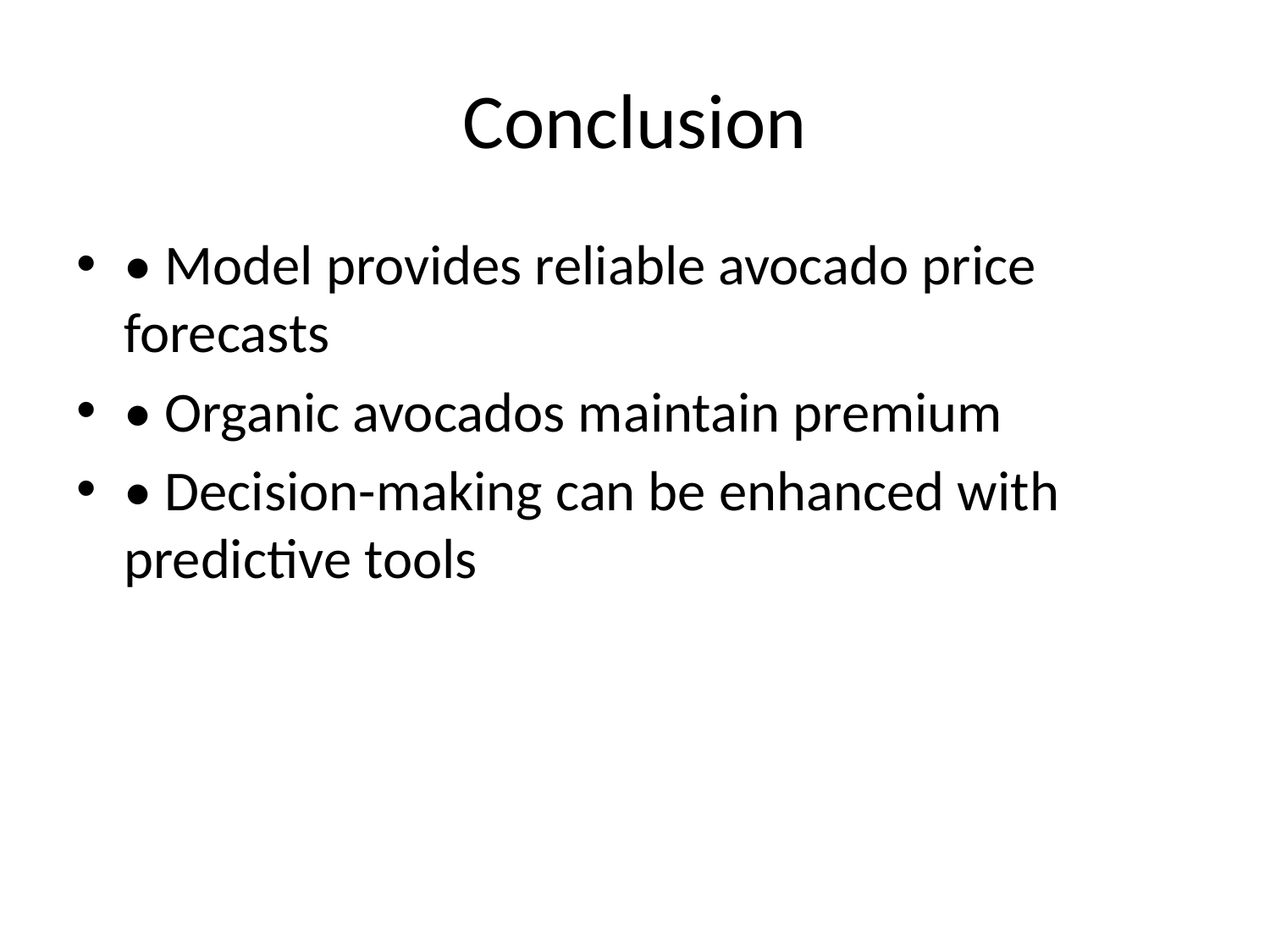

# Conclusion
• Model provides reliable avocado price forecasts
• Organic avocados maintain premium
• Decision-making can be enhanced with predictive tools